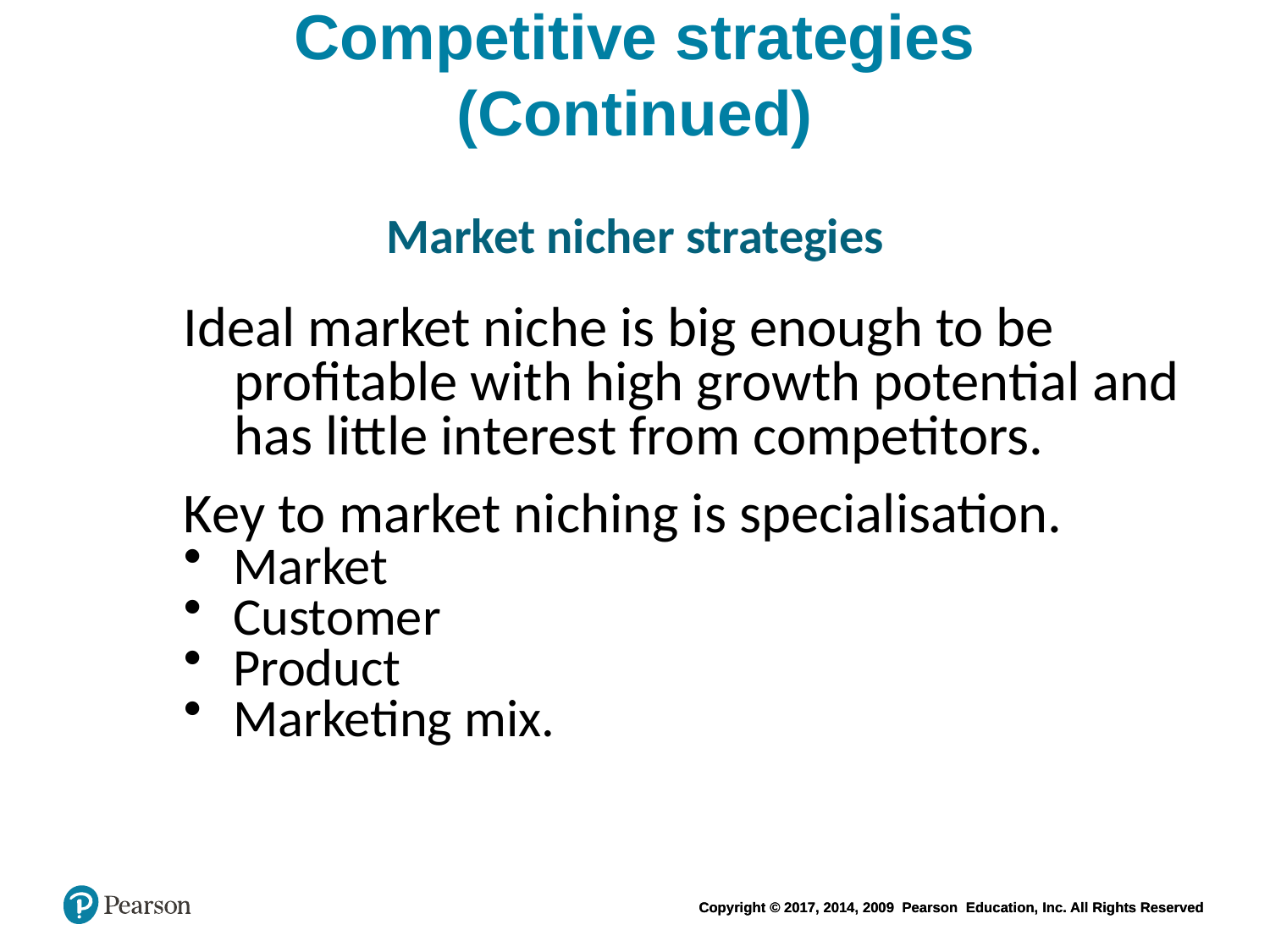

# Competitive strategies (Continued)
Market nicher strategies

Ideal market niche is big enough to be profitable with high growth potential and has little interest from competitors.

Key to market niching is specialisation.
Market
Customer
Product
Marketing mix.